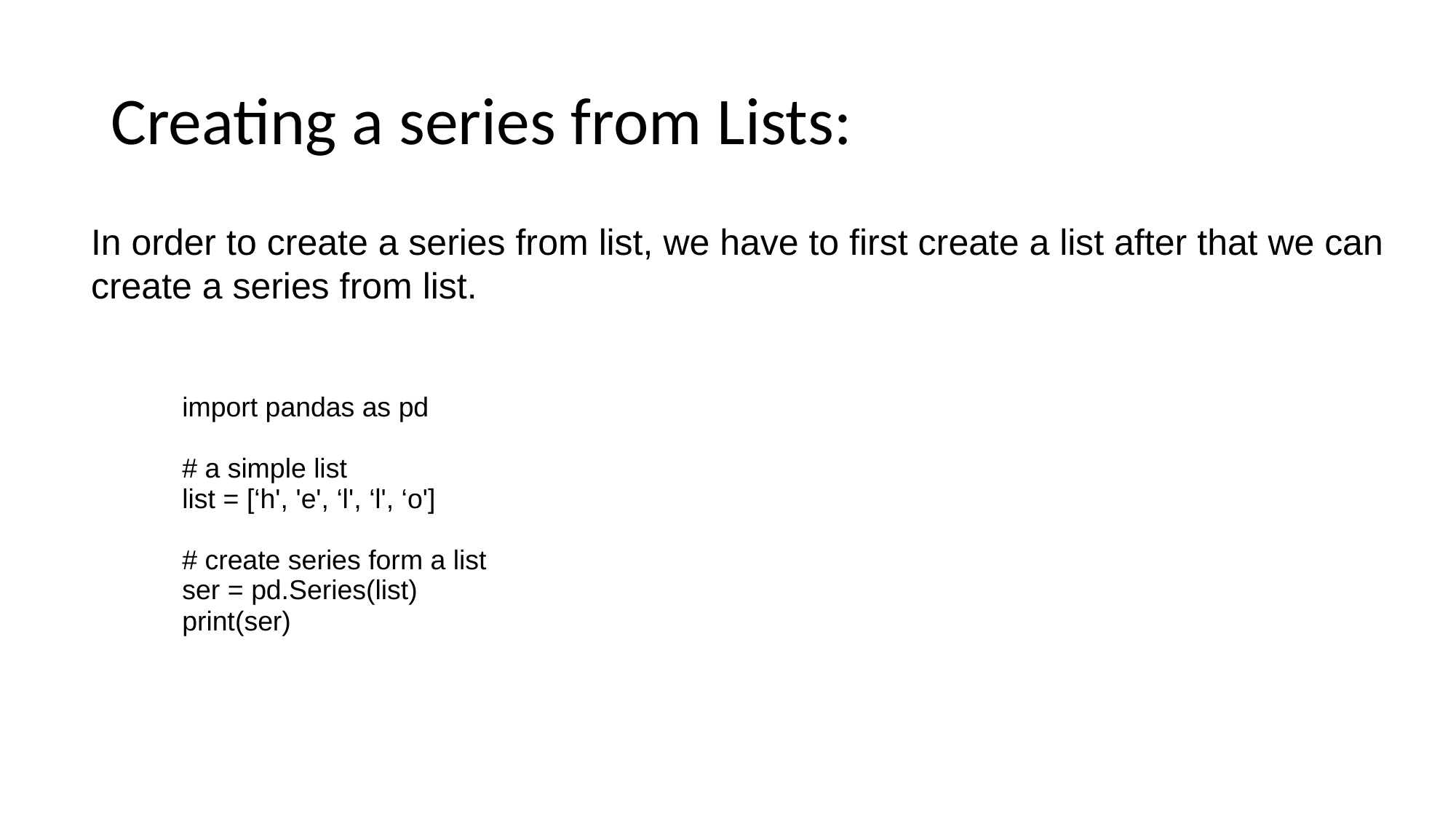

# Creating a series from Lists:
In order to create a series from list, we have to first create a list after that we can create a series from list.

| import pandas as pd   # a simple list list = [‘h', 'e', ‘l', ‘l', ‘o']    # create series form a list ser = pd.Series(list) print(ser) |
| --- |